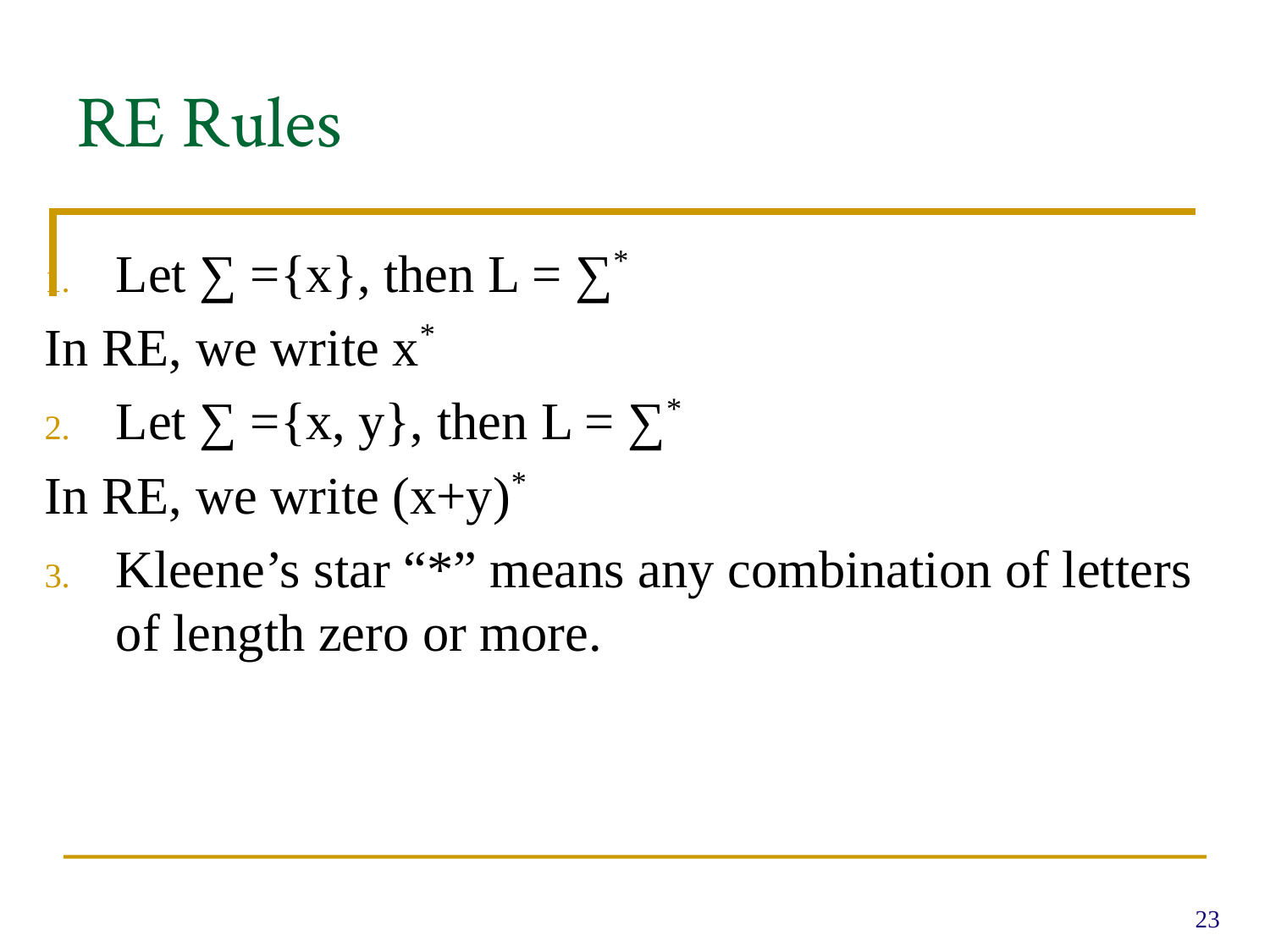

# RE Rules
Let ∑ ={x}, then L = ∑*
In RE, we write x*
Let ∑ ={x, y}, then L = ∑*
In RE, we write (x+y)*
Kleene’s star “*” means any combination of letters of length zero or more.
23